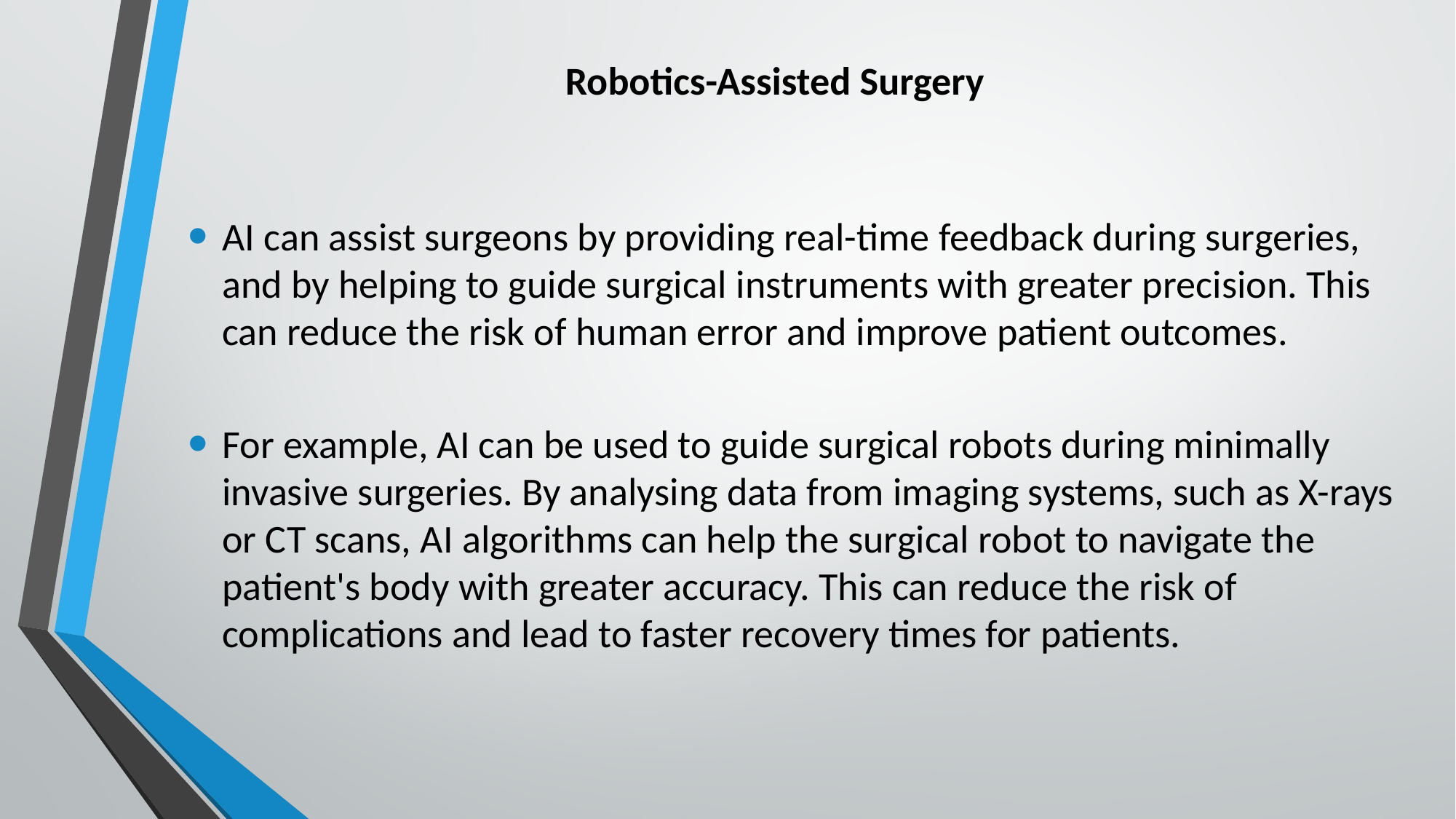

# Robotics-Assisted Surgery
AI can assist surgeons by providing real-time feedback during surgeries, and by helping to guide surgical instruments with greater precision. This can reduce the risk of human error and improve patient outcomes.

For example, AI can be used to guide surgical robots during minimally invasive surgeries. By analysing data from imaging systems, such as X-rays or CT scans, AI algorithms can help the surgical robot to navigate the patient's body with greater accuracy. This can reduce the risk of complications and lead to faster recovery times for patients.